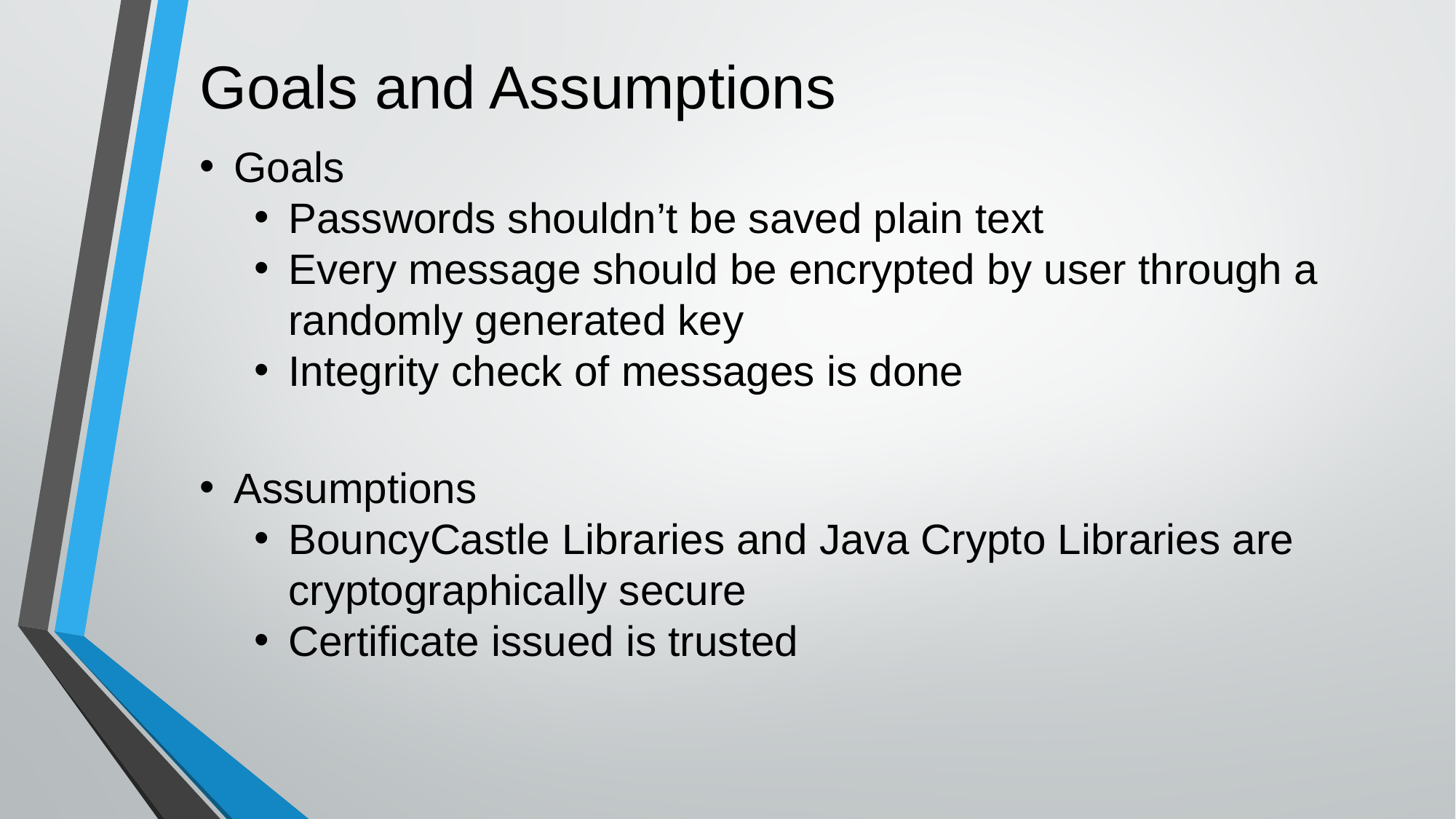

Goals and Assumptions
Goals
Passwords shouldn’t be saved plain text
Every message should be encrypted by user through a randomly generated key
Integrity check of messages is done

Assumptions
BouncyCastle Libraries and Java Crypto Libraries are cryptographically secure
Certificate issued is trusted